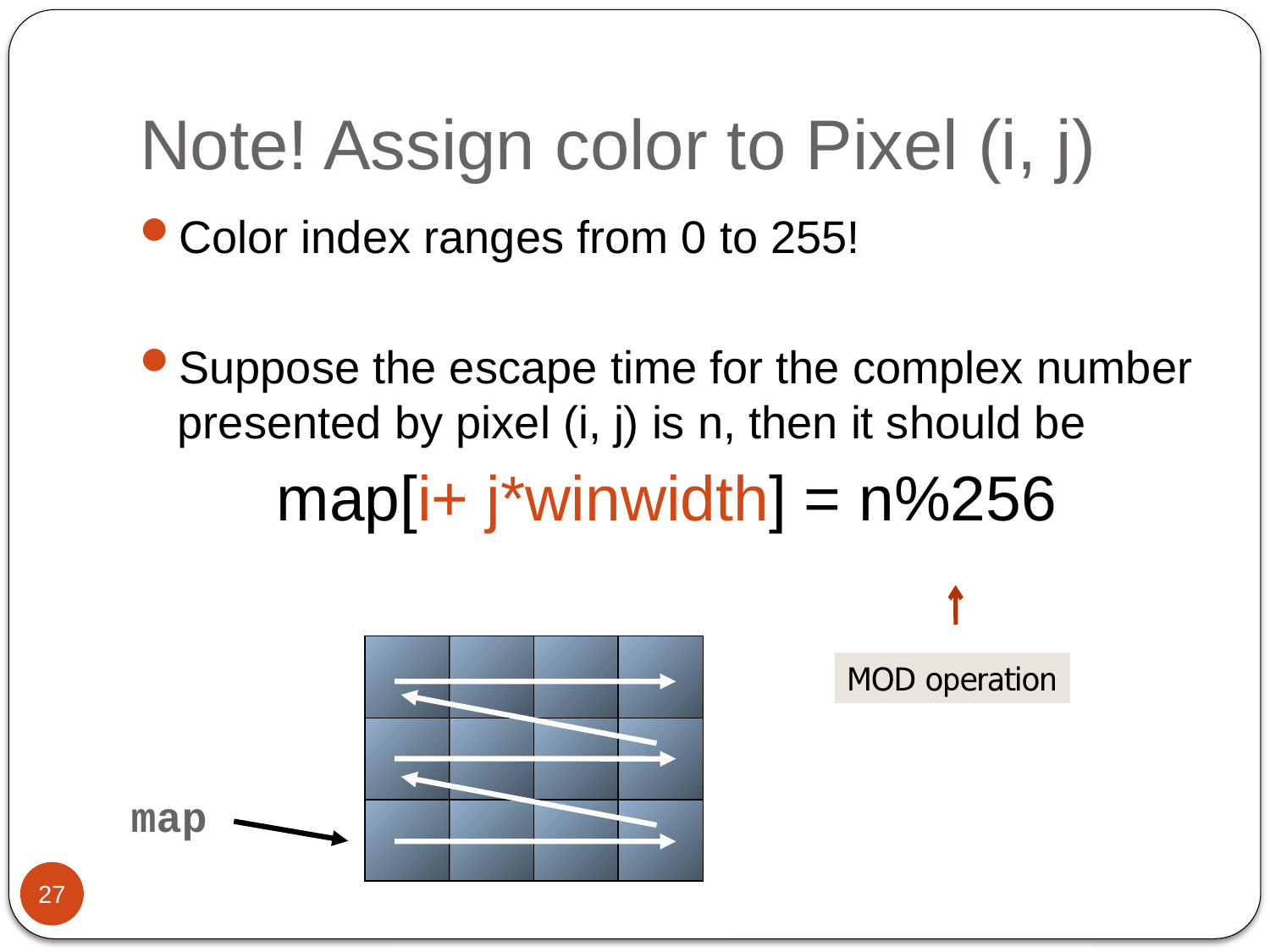

# Note! Assign color to Pixel (i, j)
Color index ranges from 0 to 255!

Suppose the escape time for the complex number presented by pixel (i, j) is n, then it should be
map[i+ j*winwidth] = n%256

MOD operation

map

27